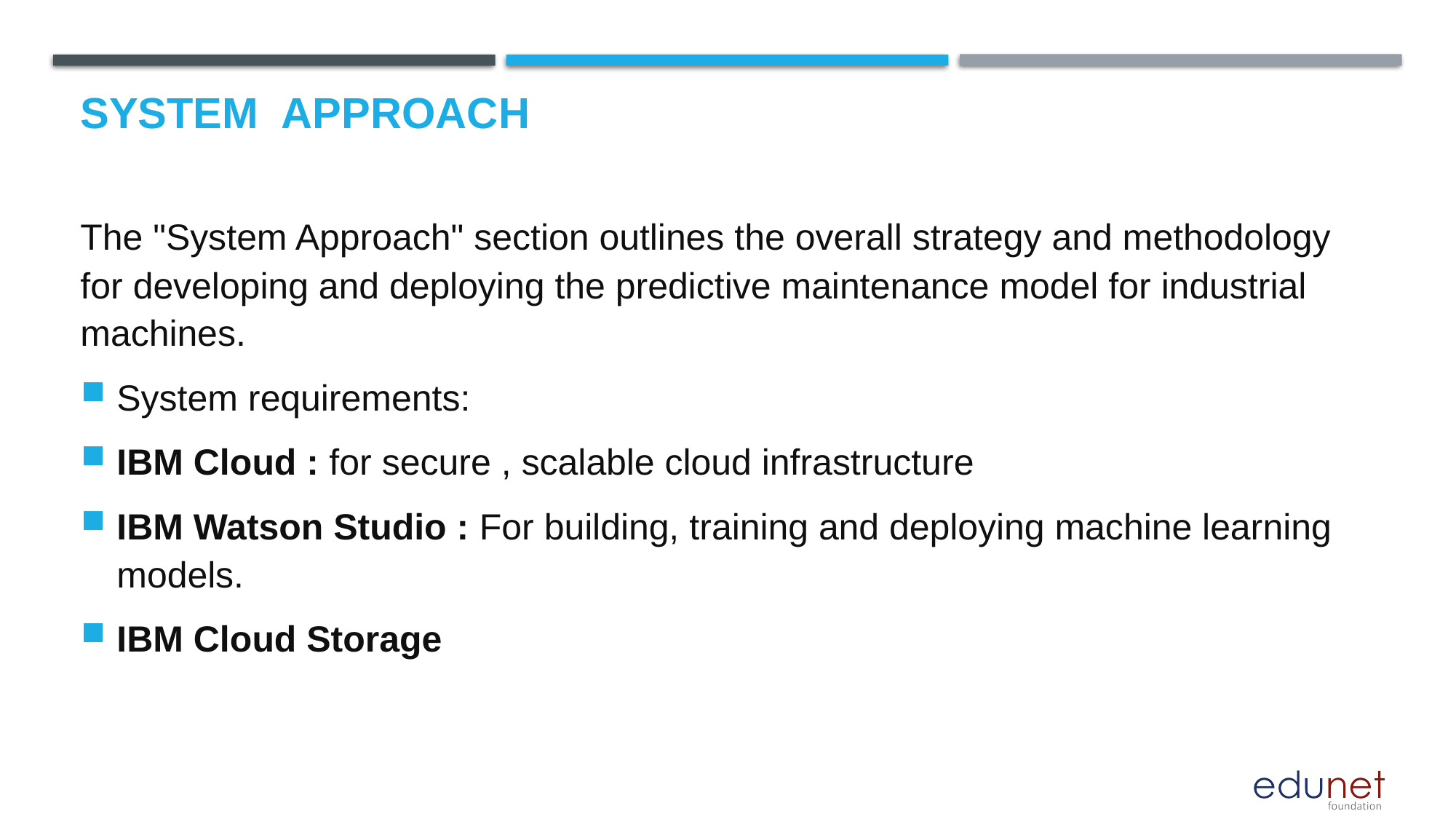

# System  Approach
The "System Approach" section outlines the overall strategy and methodology for developing and deploying the predictive maintenance model for industrial machines.
System requirements:
IBM Cloud : for secure , scalable cloud infrastructure
IBM Watson Studio : For building, training and deploying machine learning models.
IBM Cloud Storage